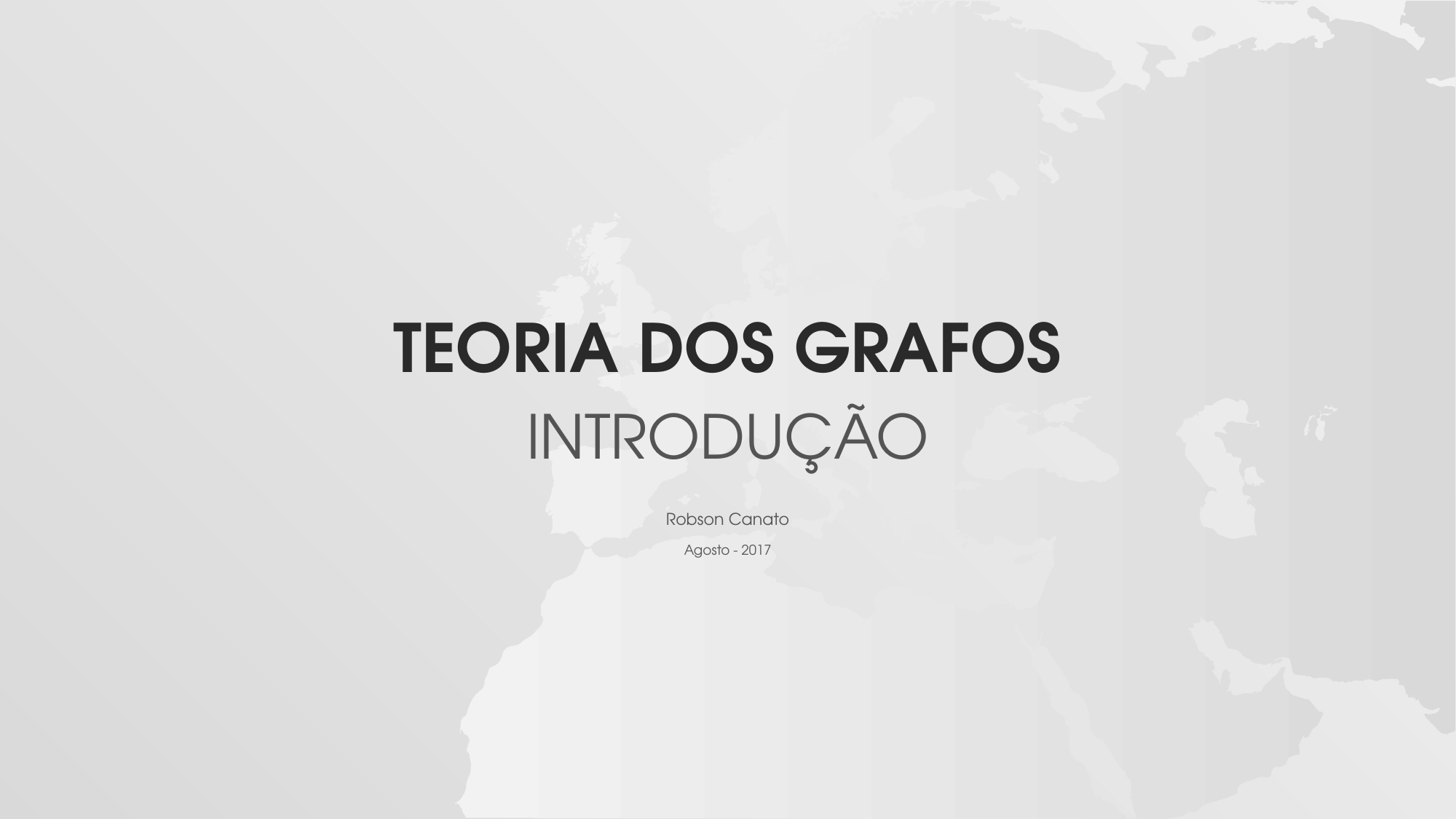

# TEORIA DOS GRAFOS
INTRODUÇÃO
Robson Canato

Agosto - 2017